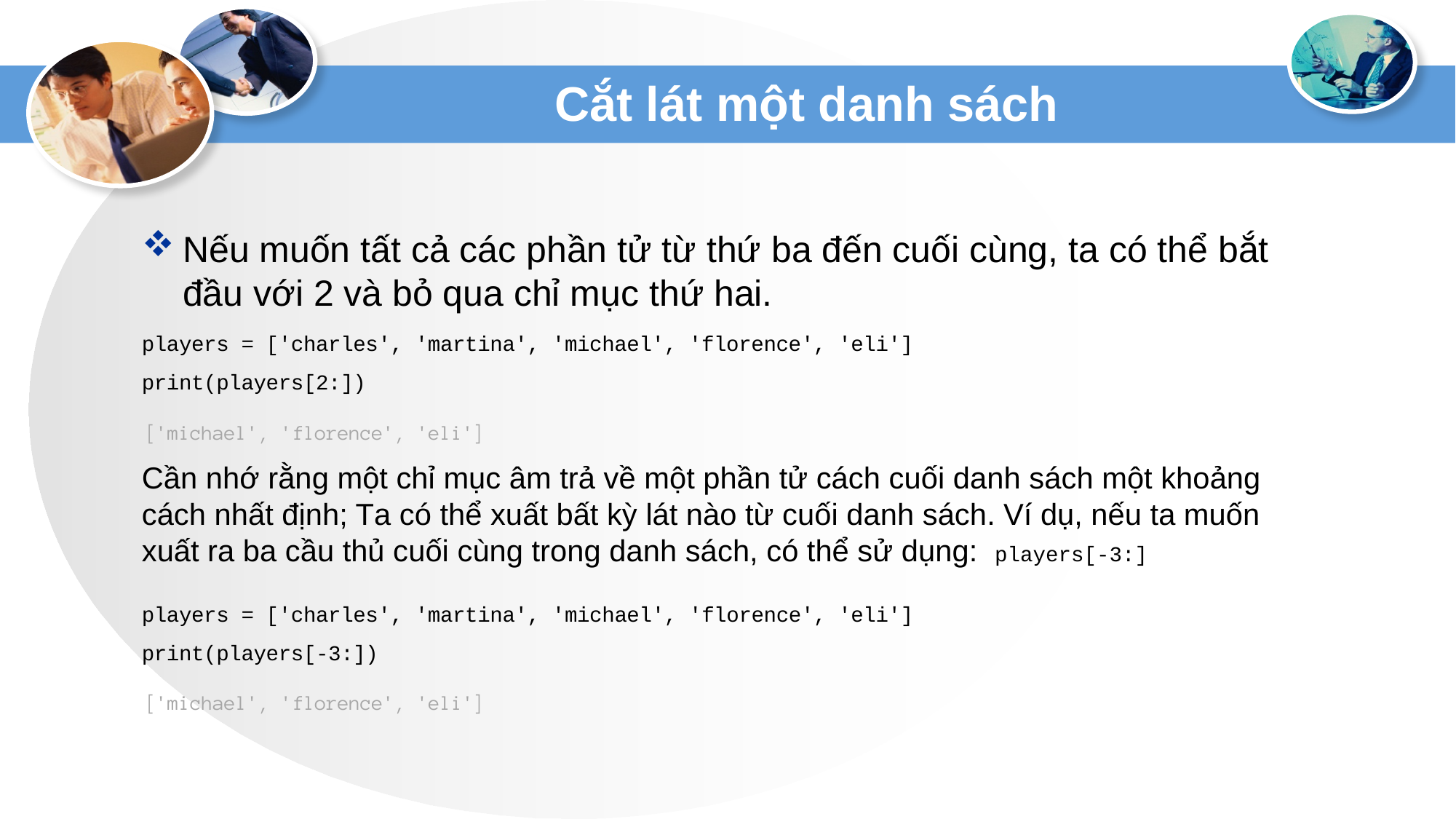

# Cắt lát một danh sách
Nếu muốn tất cả các phần tử từ thứ ba đến cuối cùng, ta có thể bắt đầu với 2 và bỏ qua chỉ mục thứ hai.
players = ['charles', 'martina', 'michael', 'florence', 'eli']
print(players[2:])
['michael', 'florence', 'eli']
Cần nhớ rằng một chỉ mục âm trả về một phần tử cách cuối danh sách một khoảng cách nhất định; Ta có thể xuất bất kỳ lát nào từ cuối danh sách. Ví dụ, nếu ta muốn xuất ra ba cầu thủ cuối cùng trong danh sách, có thể sử dụng:  players[-3:]
players = ['charles', 'martina', 'michael', 'florence', 'eli']
print(players[-3:])
['michael', 'florence', 'eli']